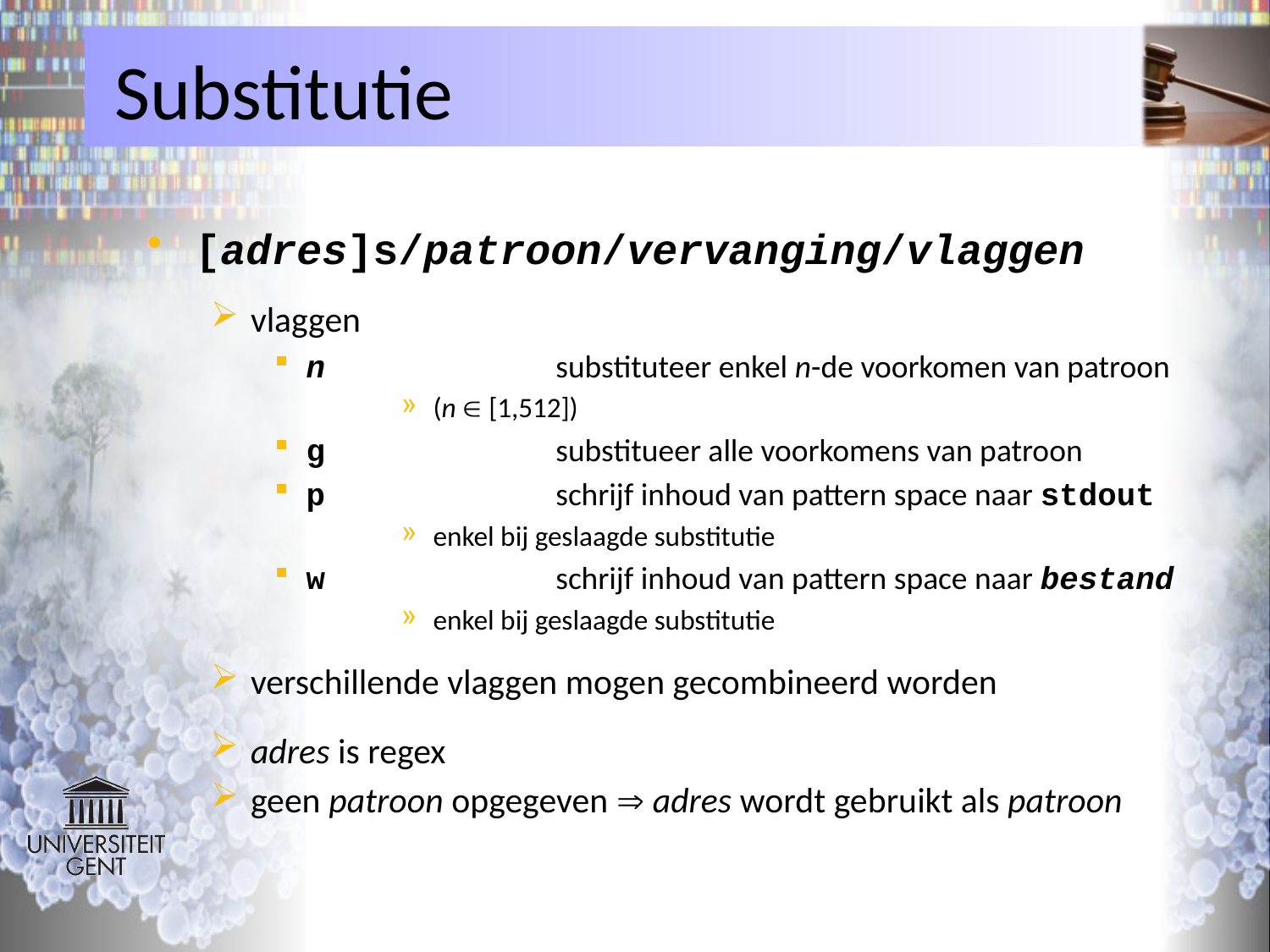

# Substitutie
[adres]s/patroon/vervanging/vlaggen
vlaggen
n	substituteer enkel n-de voorkomen van patroon
(n ∈ [1,512])
g	substitueer alle voorkomens van patroon
p	schrijf inhoud van pattern space naar stdout
enkel bij geslaagde substitutie
w	schrijf inhoud van pattern space naar bestand
enkel bij geslaagde substitutie
verschillende vlaggen mogen gecombineerd worden

adres is regex
geen patroon opgegeven ⇒ adres wordt gebruikt als patroon